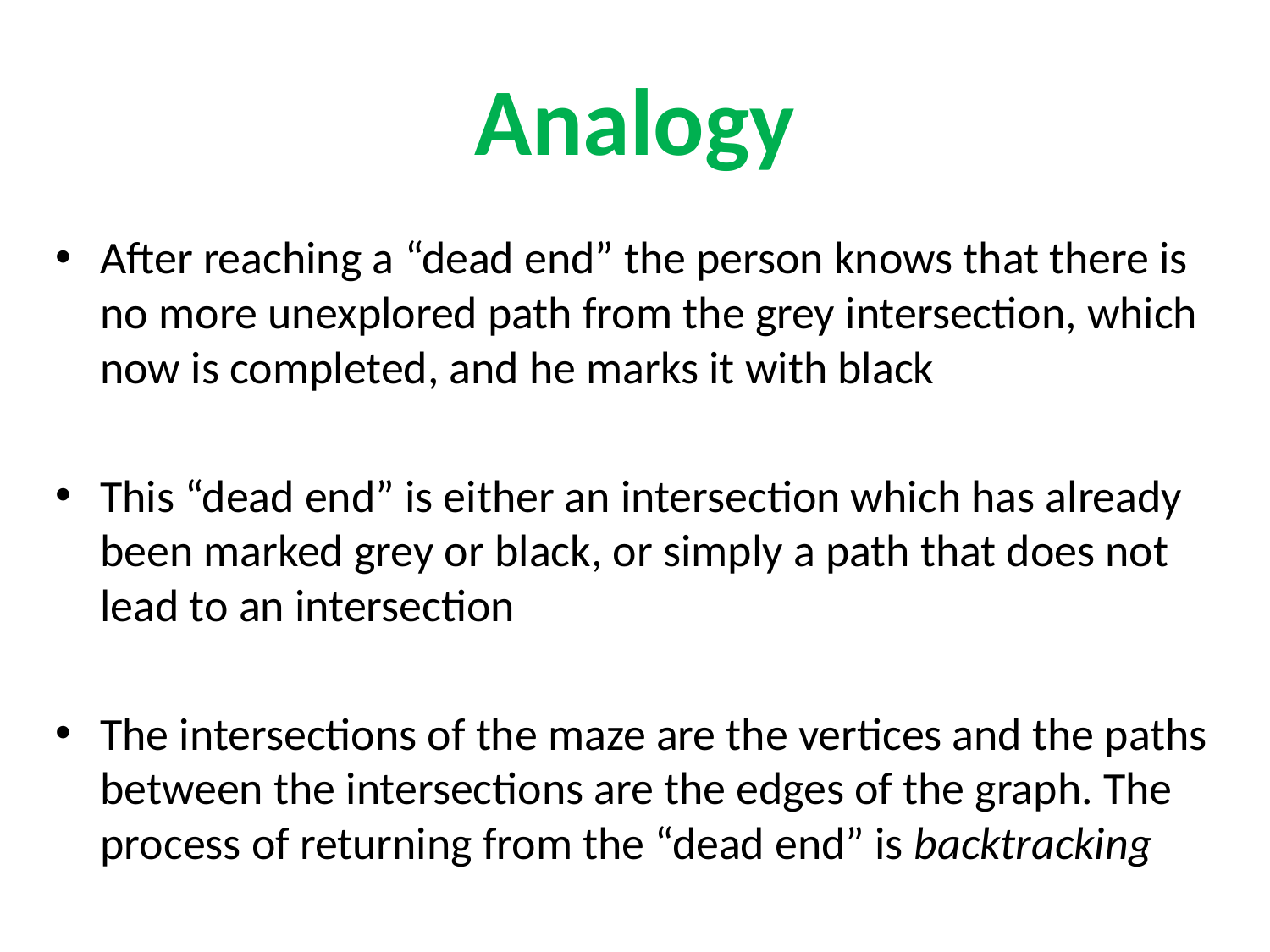

# Analogy
After reaching a “dead end” the person knows that there is no more unexplored path from the grey intersection, which now is completed, and he marks it with black

This “dead end” is either an intersection which has already been marked grey or black, or simply a path that does not lead to an intersection

The intersections of the maze are the vertices and the paths between the intersections are the edges of the graph. The process of returning from the “dead end” is backtracking